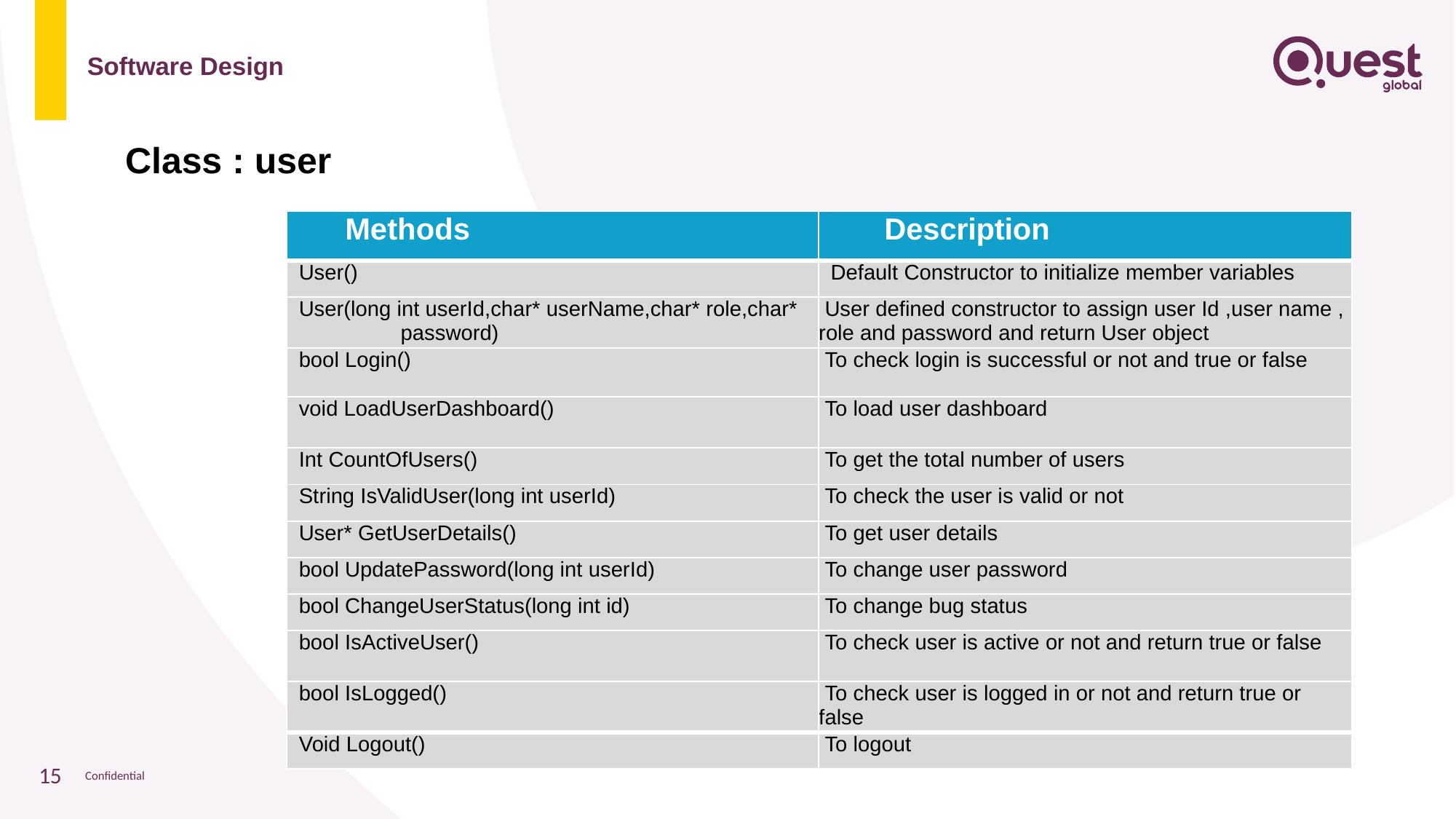

# Software Design
Class : user

| Methods | Description |
| --- | --- |
| User() | Default Constructor to initialize member variables |
| User(long int userId,char\* userName,char\* role,char\* password) | User defined constructor to assign user Id ,user name , role and password and return User object |
| bool Login() | To check login is successful or not and true or false |
| void LoadUserDashboard() | To load user dashboard |
| Int CountOfUsers() | To get the total number of users |
| String IsValidUser(long int userId) | To check the user is valid or not |
| User\* GetUserDetails() | To get user details |
| bool UpdatePassword(long int userId) | To change user password |
| bool ChangeUserStatus(long int id) | To change bug status |
| bool IsActiveUser() | To check user is active or not and return true or false |
| bool IsLogged() | To check user is logged in or not and return true or false |
| Void Logout() | To logout |